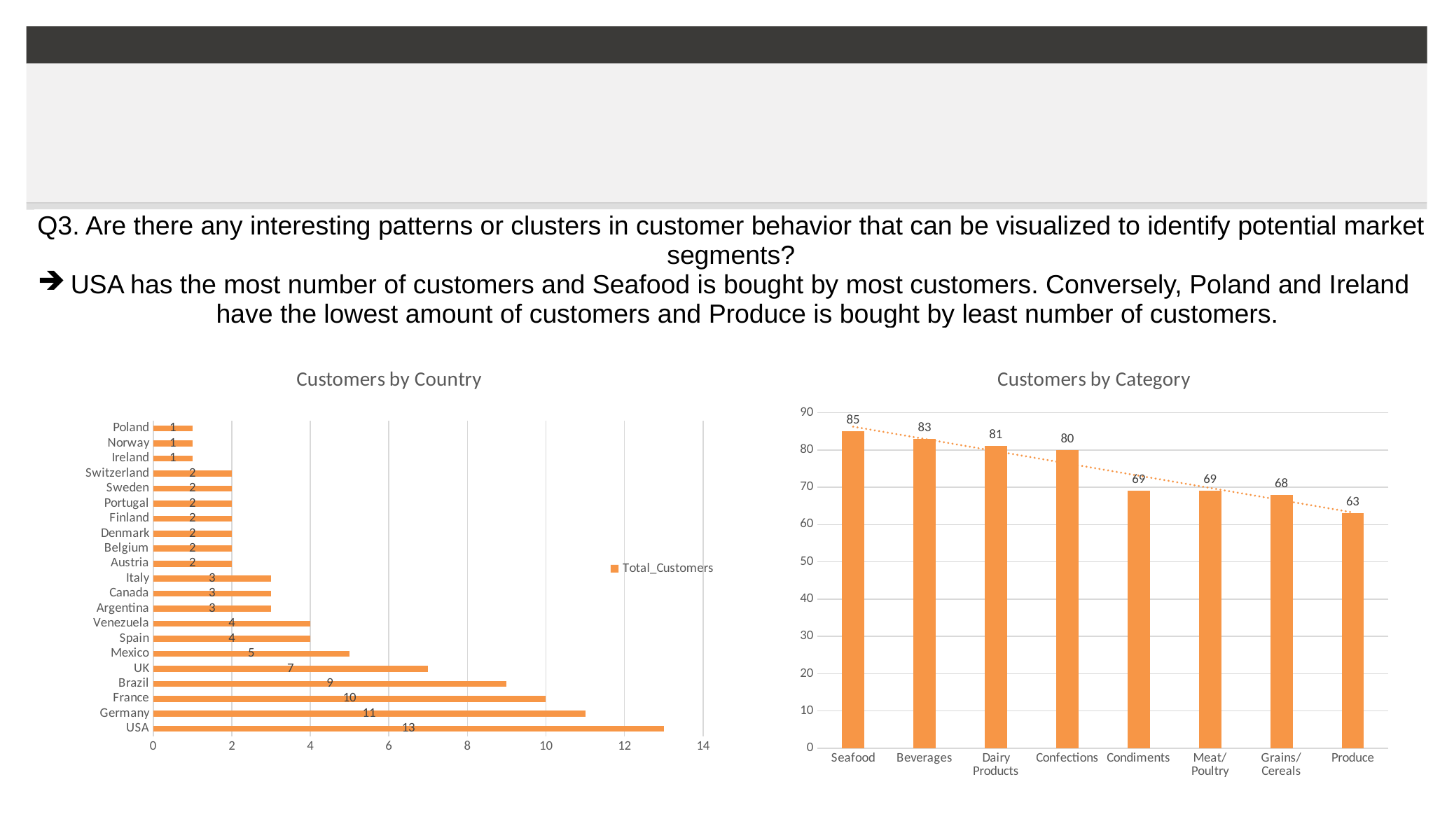

| Q3. Are there any interesting patterns or clusters in customer behavior that can be visualized to identify potential market segments? USA has the most number of customers and Seafood is bought by most customers. Conversely, Poland and Ireland have the lowest amount of customers and Produce is bought by least number of customers. |
| --- |

### Chart: Customers by Country

| Category | Total_Customers |
|---|---|
| USA | 13.0 |
| Germany | 11.0 |
| France | 10.0 |
| Brazil | 9.0 |
| UK | 7.0 |
| Mexico | 5.0 |
| Spain | 4.0 |
| Venezuela | 4.0 |
| Argentina | 3.0 |
| Canada | 3.0 |
| Italy | 3.0 |
| Austria | 2.0 |
| Belgium | 2.0 |
| Denmark | 2.0 |
| Finland | 2.0 |
| Portugal | 2.0 |
| Sweden | 2.0 |
| Switzerland | 2.0 |
| Ireland | 1.0 |
| Norway | 1.0 |
| Poland | 1.0 |

### Chart: Customers by Category

| Category | Total_Customers |
|---|---|
| Seafood | 85.0 |
| Beverages | 83.0 |
| Dairy Products | 81.0 |
| Confections | 80.0 |
| Condiments | 69.0 |
| Meat/Poultry | 69.0 |
| Grains/Cereals | 68.0 |
| Produce | 63.0 |